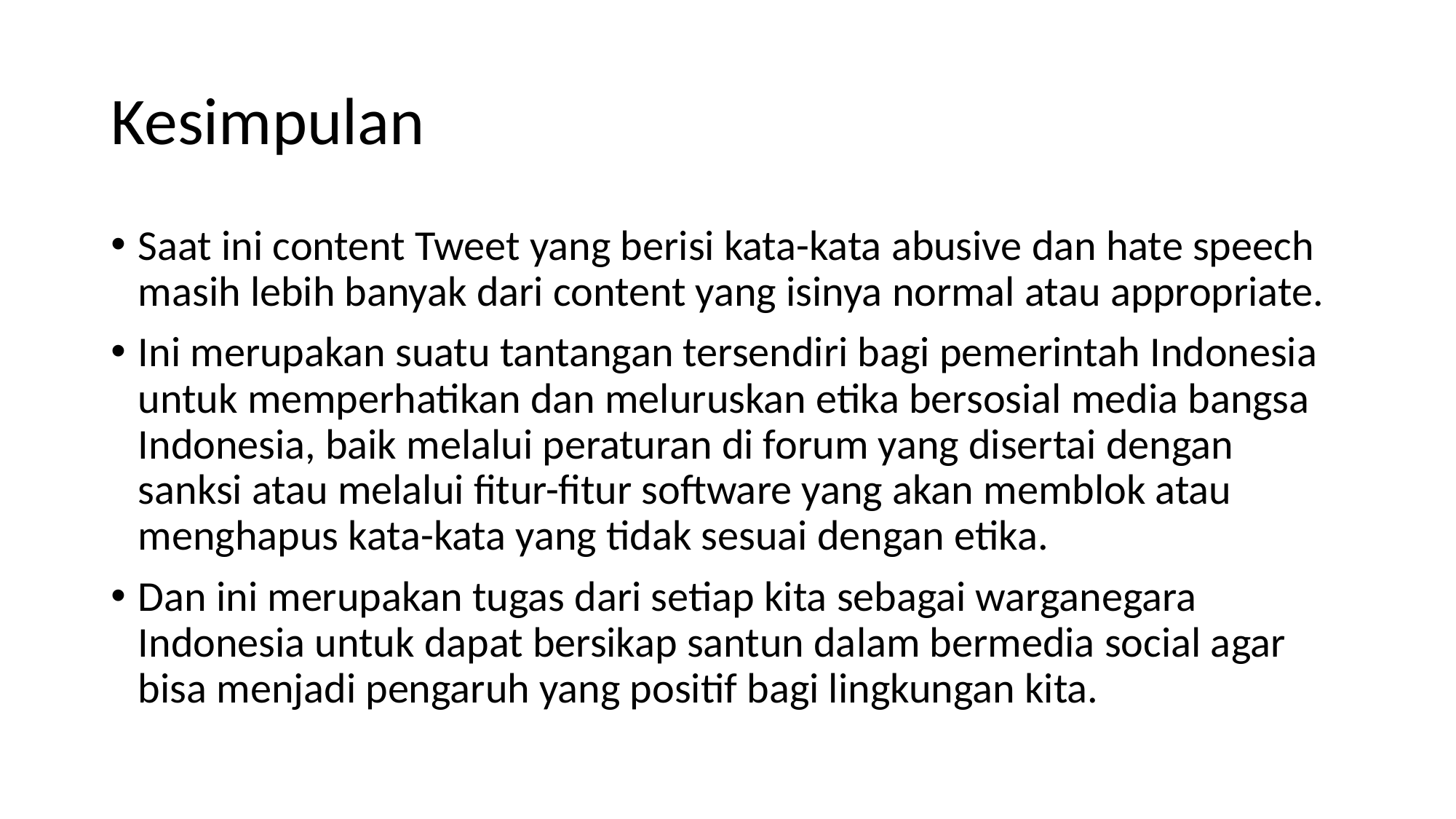

# Kesimpulan
Saat ini content Tweet yang berisi kata-kata abusive dan hate speech masih lebih banyak dari content yang isinya normal atau appropriate.
Ini merupakan suatu tantangan tersendiri bagi pemerintah Indonesia untuk memperhatikan dan meluruskan etika bersosial media bangsa Indonesia, baik melalui peraturan di forum yang disertai dengan sanksi atau melalui fitur-fitur software yang akan memblok atau menghapus kata-kata yang tidak sesuai dengan etika.
Dan ini merupakan tugas dari setiap kita sebagai warganegara Indonesia untuk dapat bersikap santun dalam bermedia social agar bisa menjadi pengaruh yang positif bagi lingkungan kita.